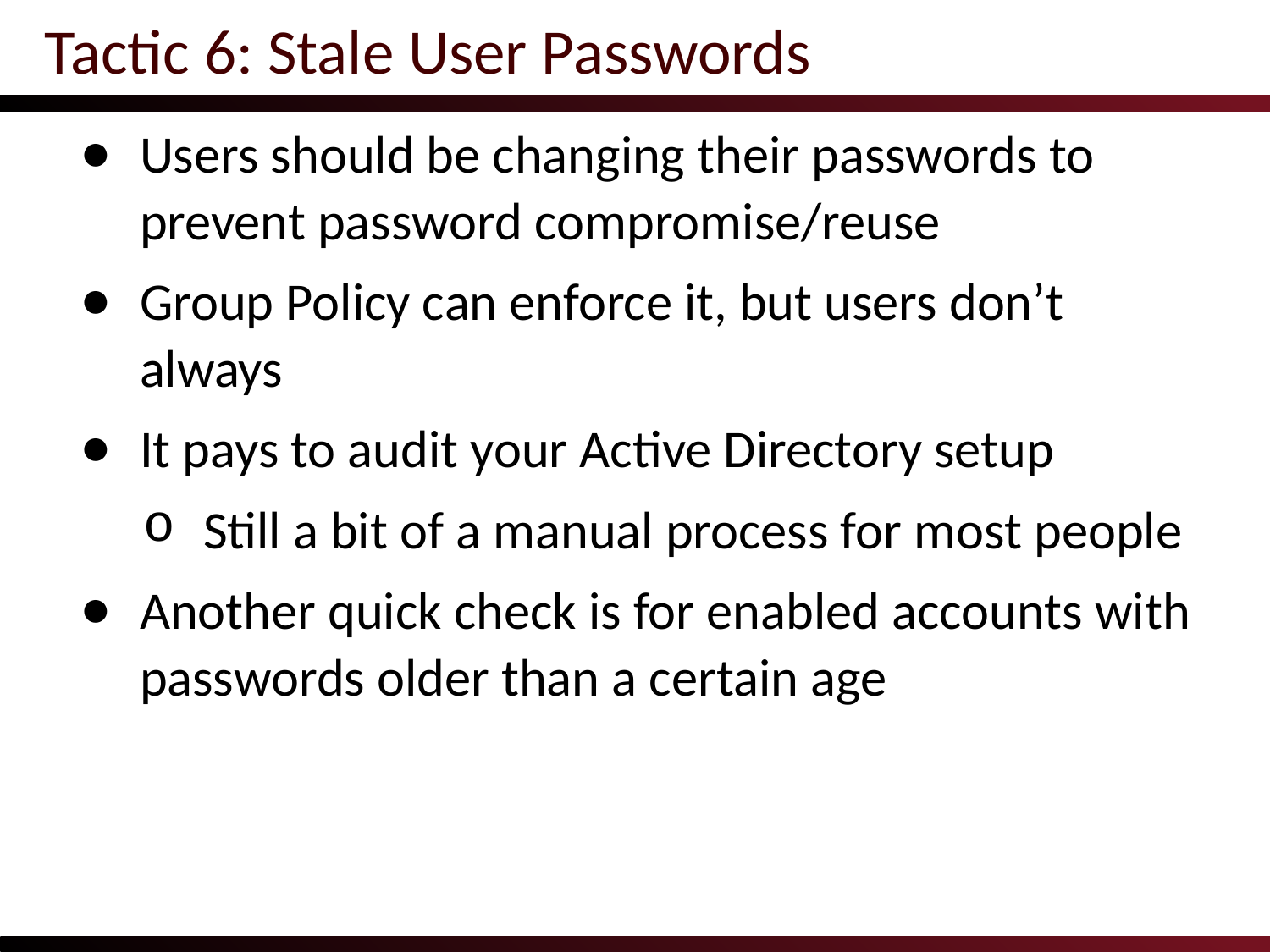

# Tactic 6: Stale User Passwords
Users should be changing their passwords to prevent password compromise/reuse
Group Policy can enforce it, but users don’t always
It pays to audit your Active Directory setup
Still a bit of a manual process for most people
Another quick check is for enabled accounts with passwords older than a certain age